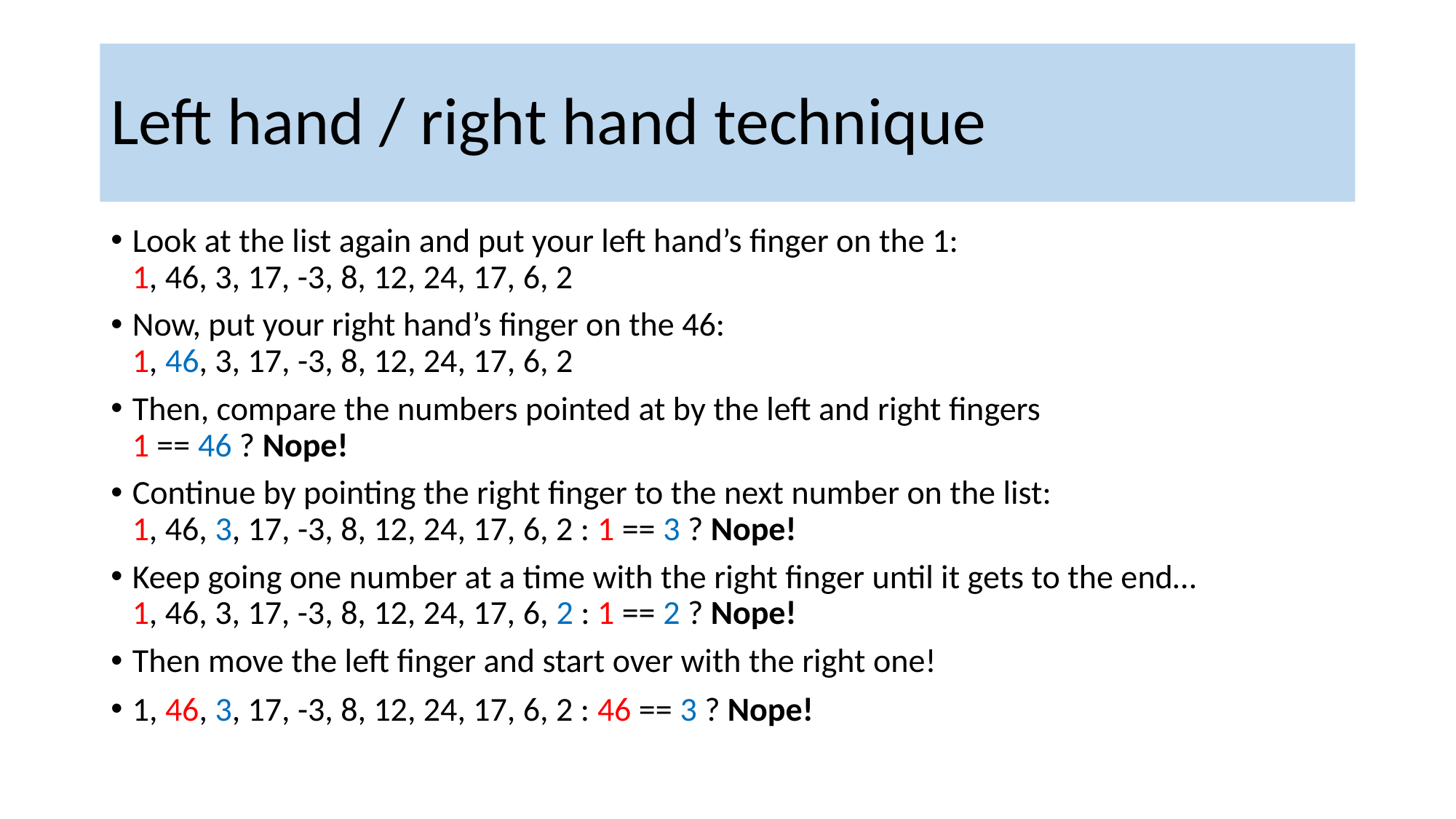

Left hand / right hand technique
Look at the list again and put your left hand’s finger on the 1:
1, 46, 3, 17, -3, 8, 12, 24, 17, 6, 2
Now, put your right hand’s finger on the 46:
1, 46, 3, 17, -3, 8, 12, 24, 17, 6, 2
Then, compare the numbers pointed at by the left and right fingers
1 == 46 ? Nope!
Continue by pointing the right finger to the next number on the list:
1, 46, 3, 17, -3, 8, 12, 24, 17, 6, 2 : 1 == 3 ? Nope!
Keep going one number at a time with the right finger until it gets to the end…
1, 46, 3, 17, -3, 8, 12, 24, 17, 6, 2 : 1 == 2 ? Nope!
Then move the left finger and start over with the right one!
1, 46, 3, 17, -3, 8, 12, 24, 17, 6, 2 : 46 == 3 ? Nope!